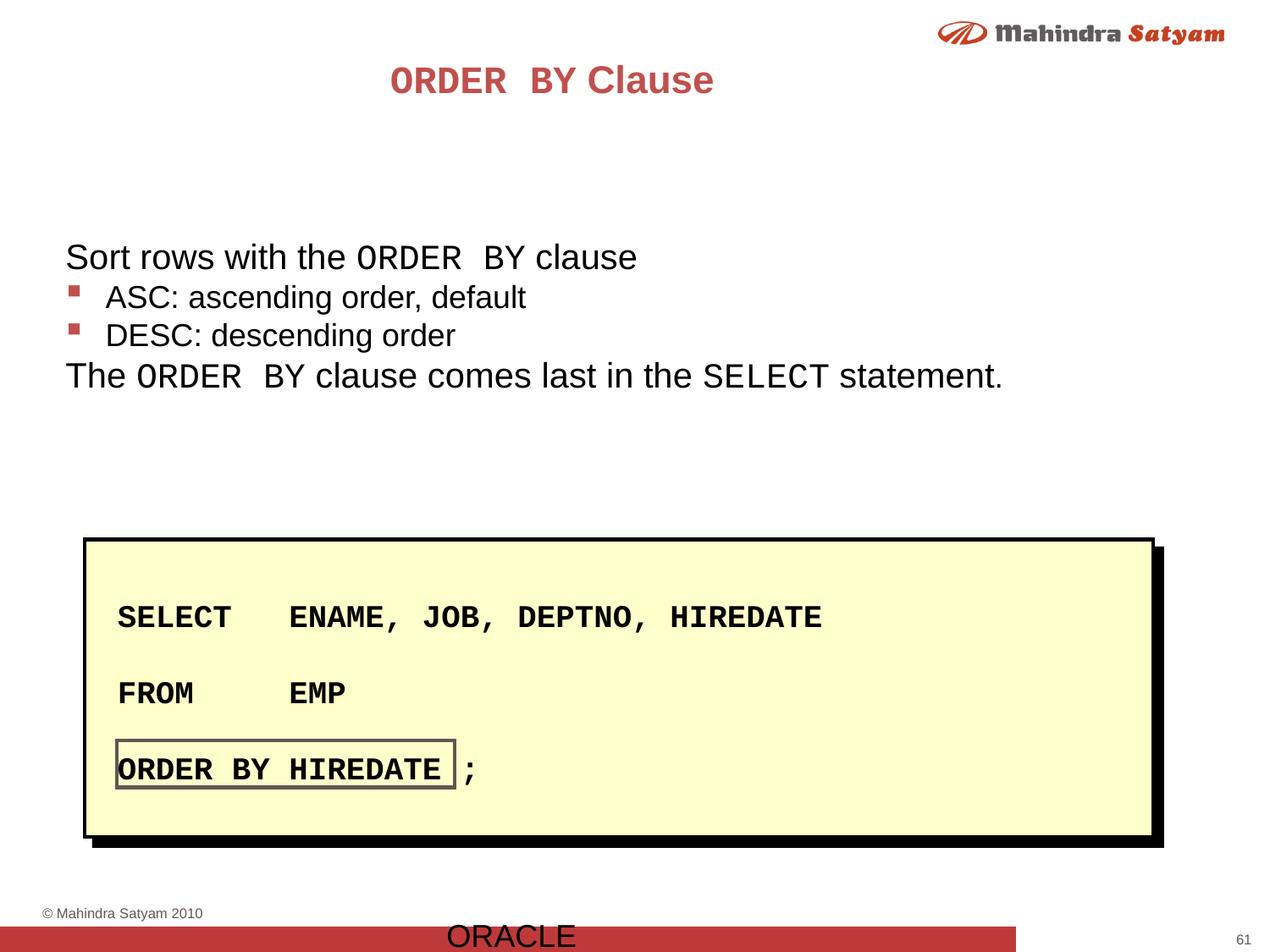

# ORDER BY Clause
Sort rows with the ORDER BY clause
ASC: ascending order, default
DESC: descending order
The ORDER BY clause comes last in the SELECT statement.
SELECT   ENAME, JOB, DEPTNO, HIREDATE

FROM     EMP

ORDER BY HIREDATE ;

ORACLE